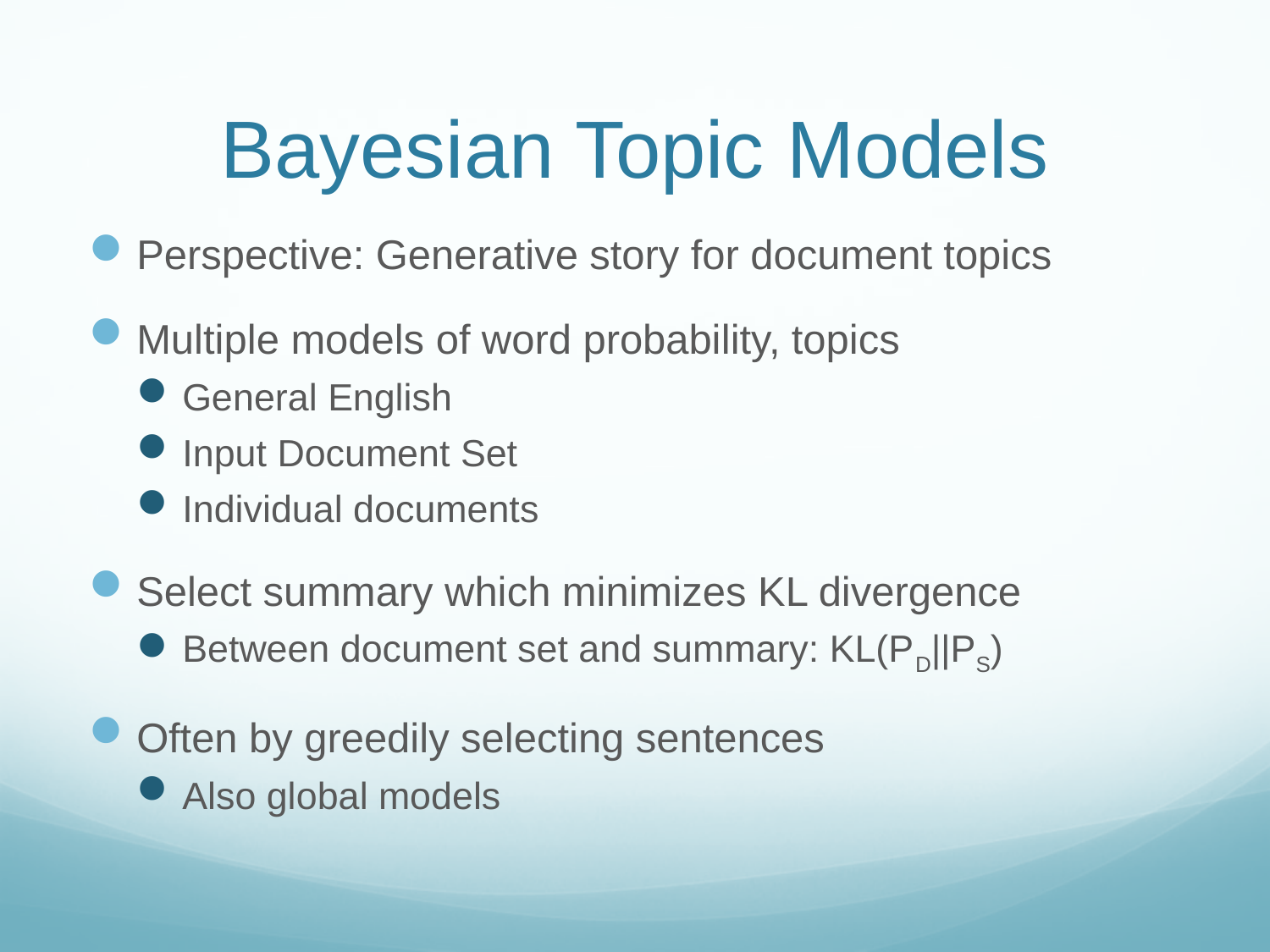

# Bayesian Topic Models
Perspective: Generative story for document topics
Multiple models of word probability, topics
General English
Input Document Set
Individual documents
Select summary which minimizes KL divergence
Between document set and summary: KL(PD||PS)
Often by greedily selecting sentences
Also global models